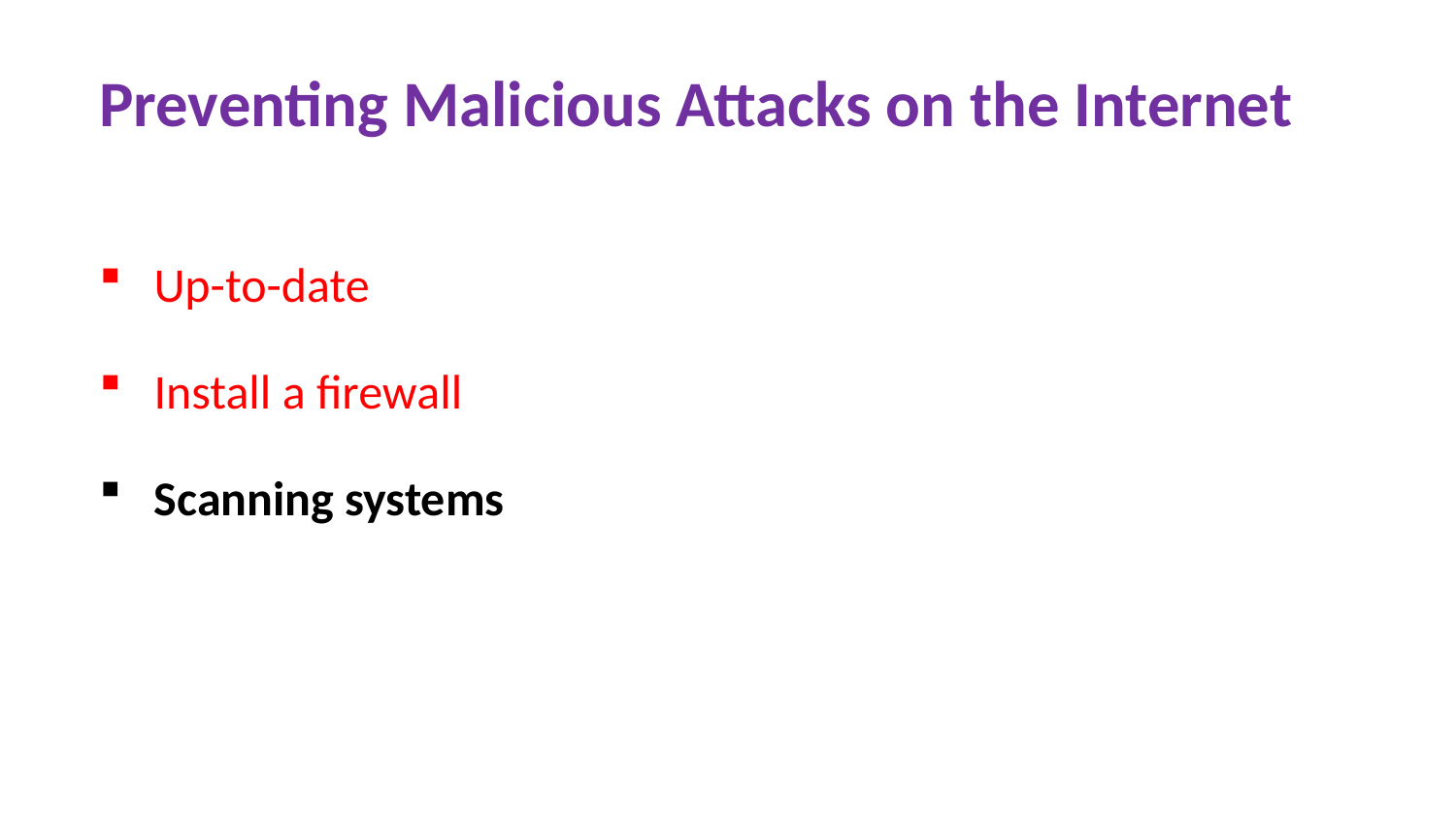

Preventing Malicious Attacks on the Internet

Up-to-date
Install a firewall
Scanning systems